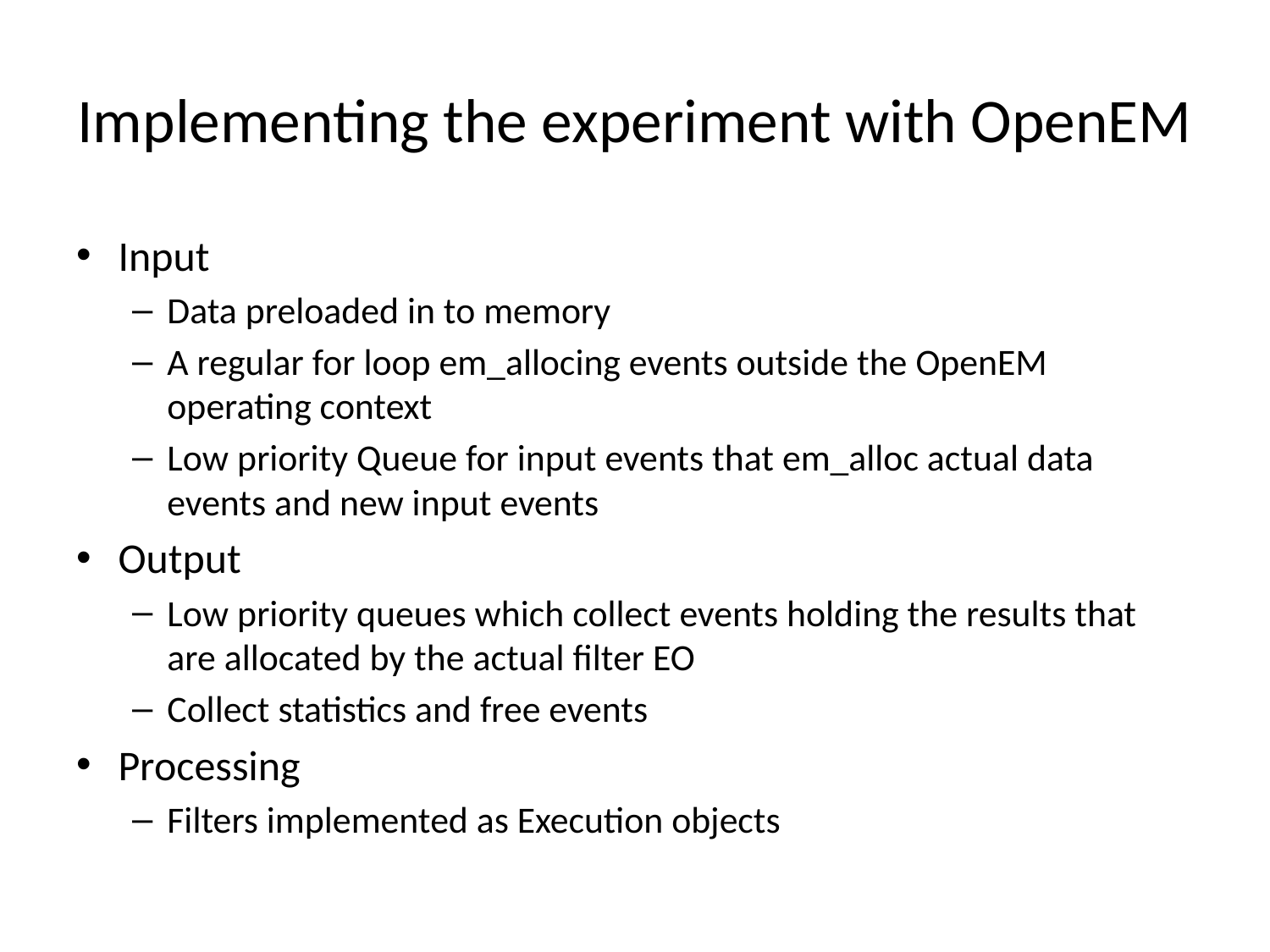

# Implementing the experiment with OpenEM
Input
Data preloaded in to memory
A regular for loop em_allocing events outside the OpenEM operating context
Low priority Queue for input events that em_alloc actual data events and new input events
Output
Low priority queues which collect events holding the results that are allocated by the actual filter EO
Collect statistics and free events
Processing
Filters implemented as Execution objects